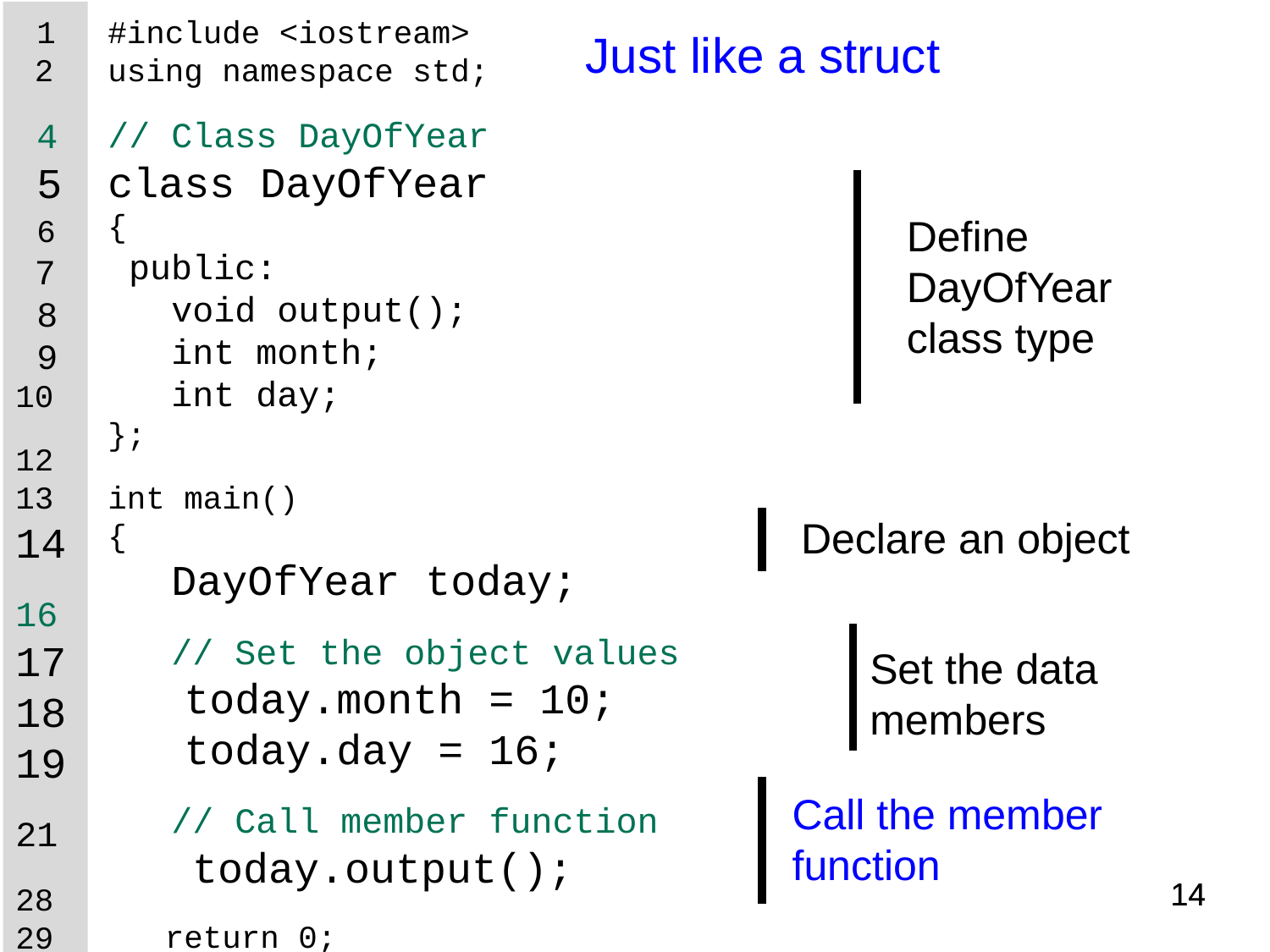

14
 1
 2

 4
 5
 6
 7
 8
 9
10

12
13
14

16
17
18
19

21

28
29
#include <iostream>
using namespace std;

// Class DayOfYear
class DayOfYear
{
 public:
   void output();
   int month;
   int day;
};

int main()
{
   DayOfYear today;

   // Set the object values
   today.month = 10;
   today.day = 16;

   // Call member function
    today.output();

   return 0;
}
Just like a struct
Define DayOfYear class type
Declare an object
Set the data members
Call the member function